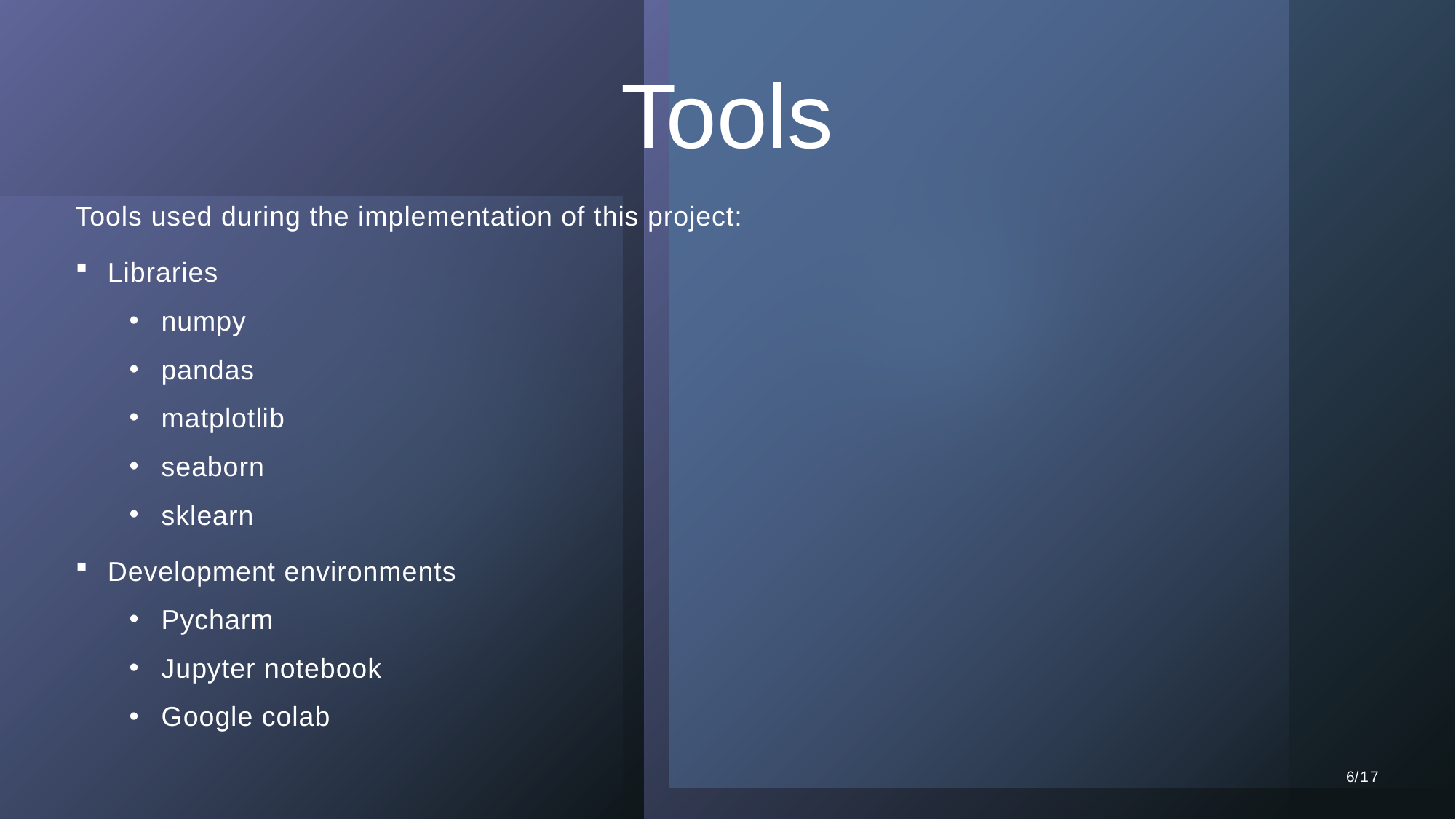

# Tools
Tools used during the implementation of this project:
Libraries
numpy
pandas
matplotlib
seaborn
sklearn
Development environments
Pycharm
Jupyter notebook
Google colab
6/17